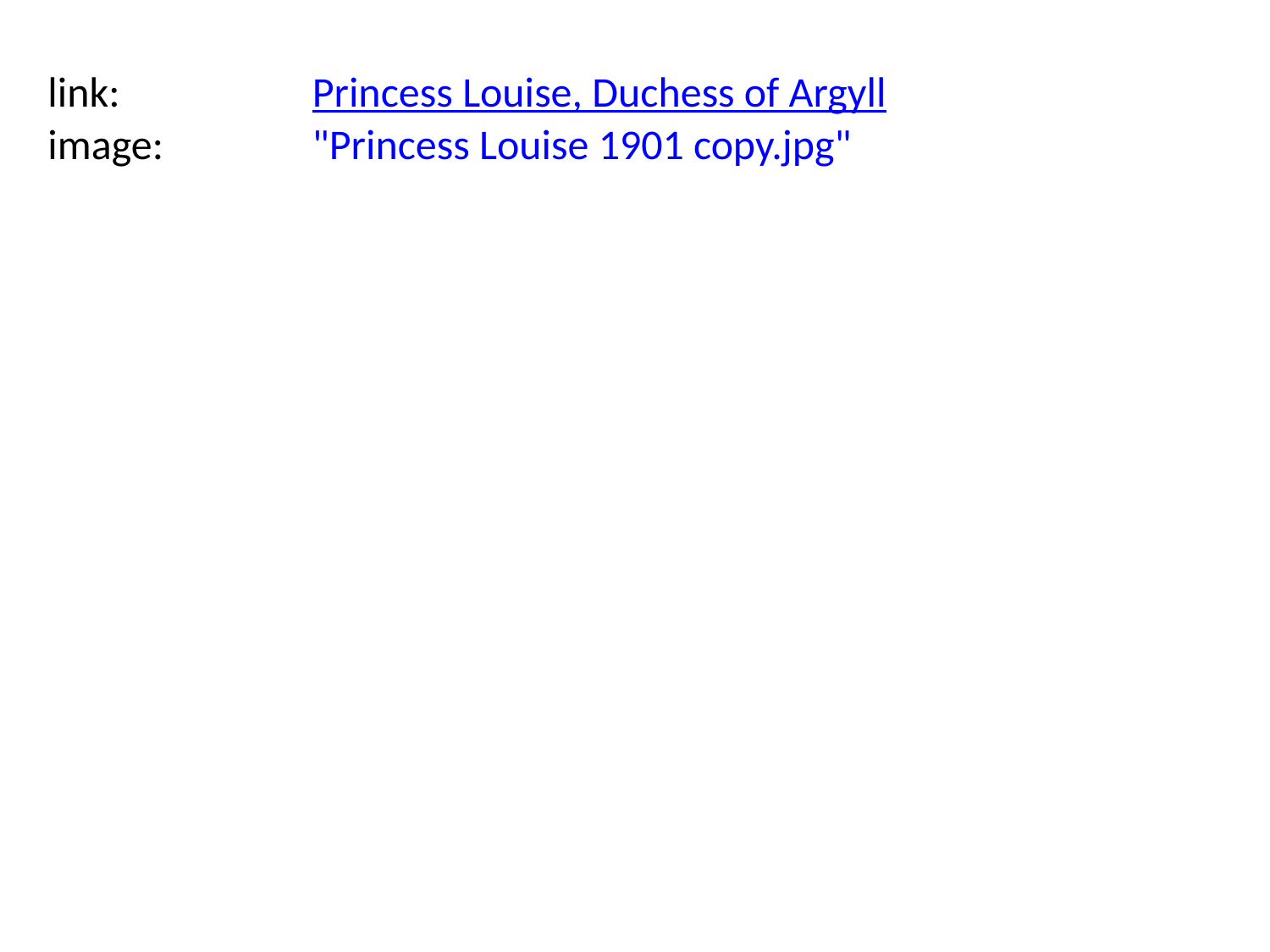

link:

Princess Louise, Duchess of Argyll

image:

"Princess Louise 1901 copy.jpg"